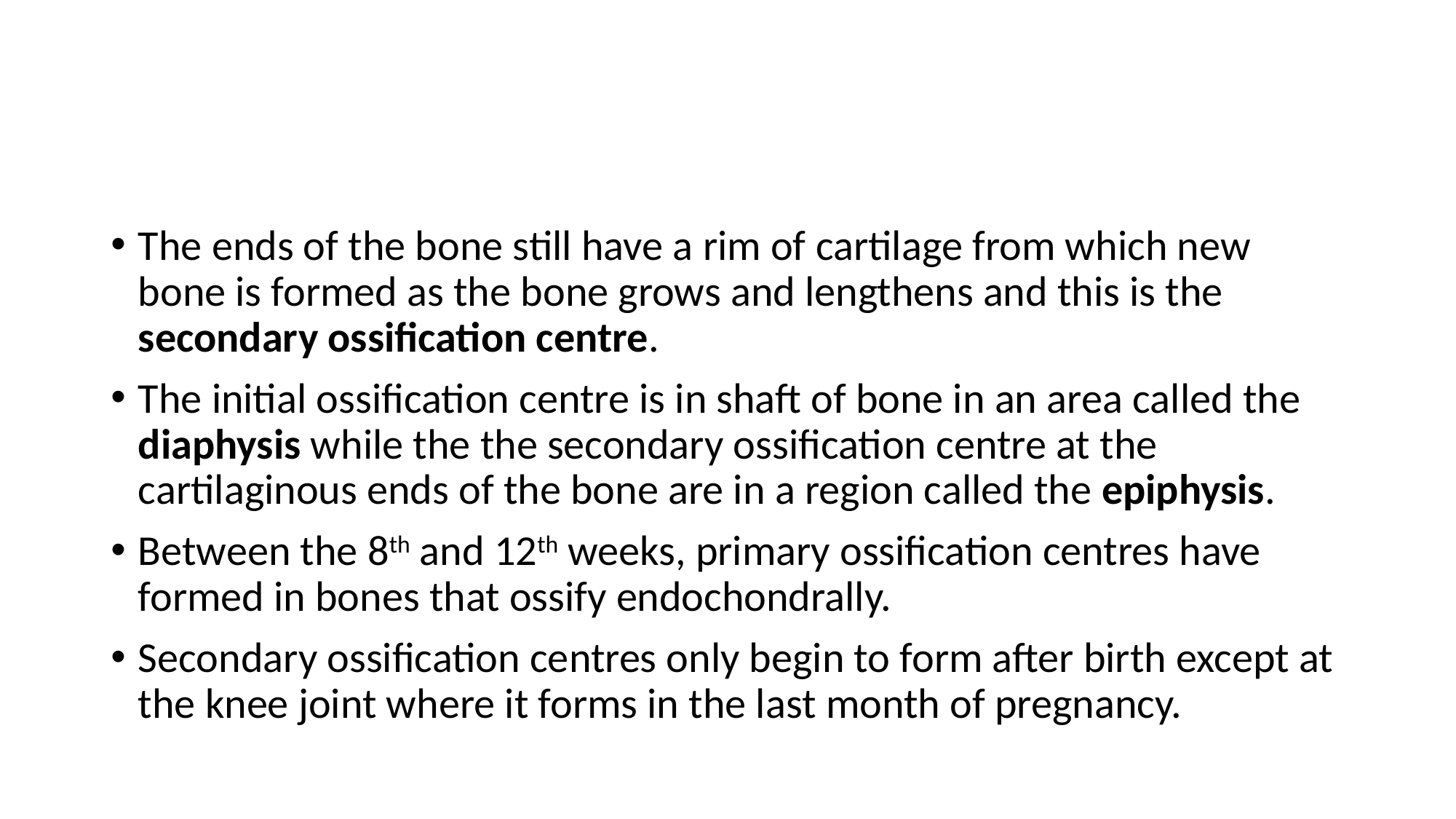

#
The ends of the bone still have a rim of cartilage from which new bone is formed as the bone grows and lengthens and this is the secondary ossification centre.
The initial ossification centre is in shaft of bone in an area called the diaphysis while the the secondary ossification centre at the cartilaginous ends of the bone are in a region called the epiphysis.
Between the 8th and 12th weeks, primary ossification centres have formed in bones that ossify endochondrally.
Secondary ossification centres only begin to form after birth except at the knee joint where it forms in the last month of pregnancy.